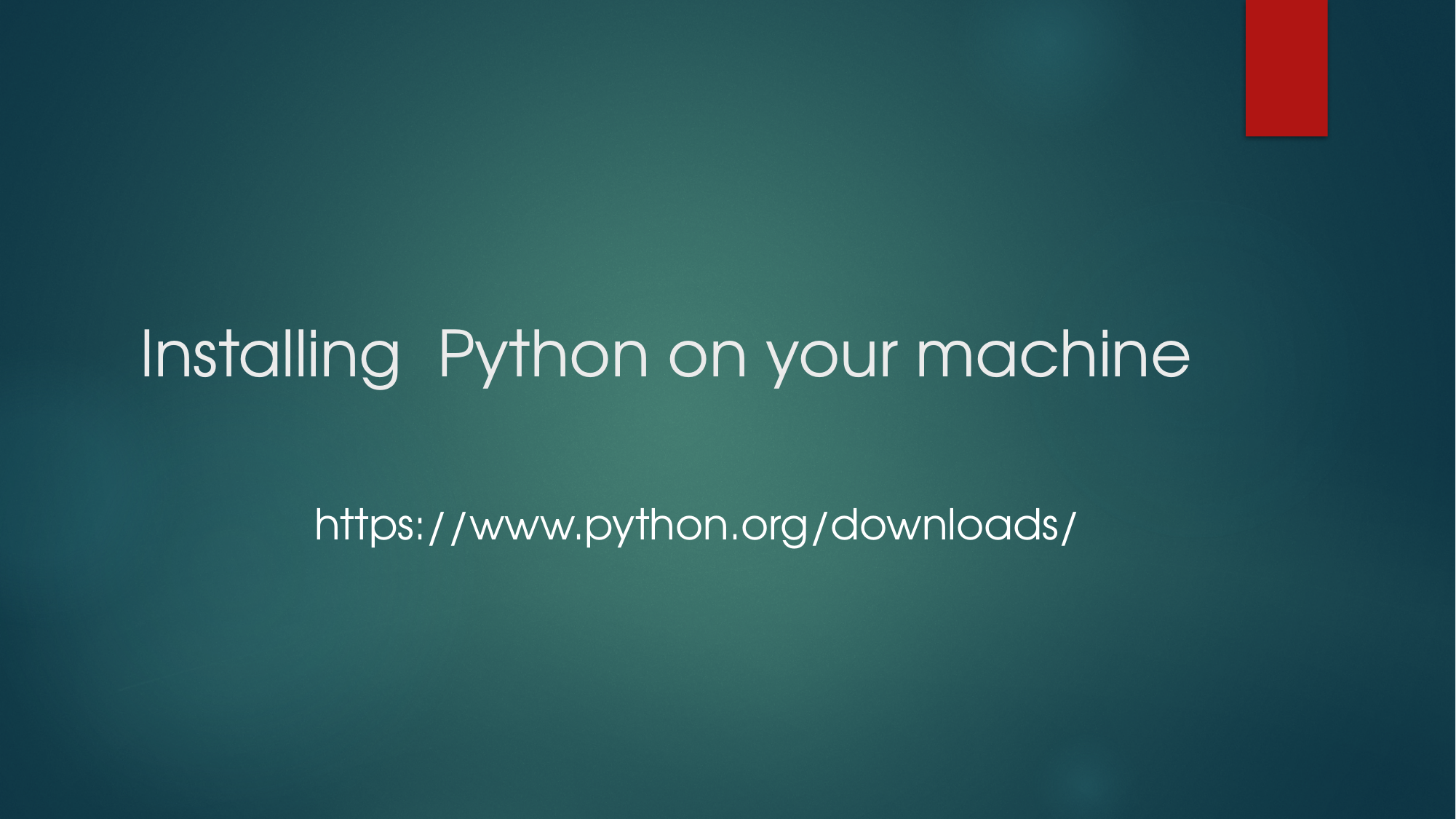

# Installing  Python on your machine
https://www.python.org/downloads/